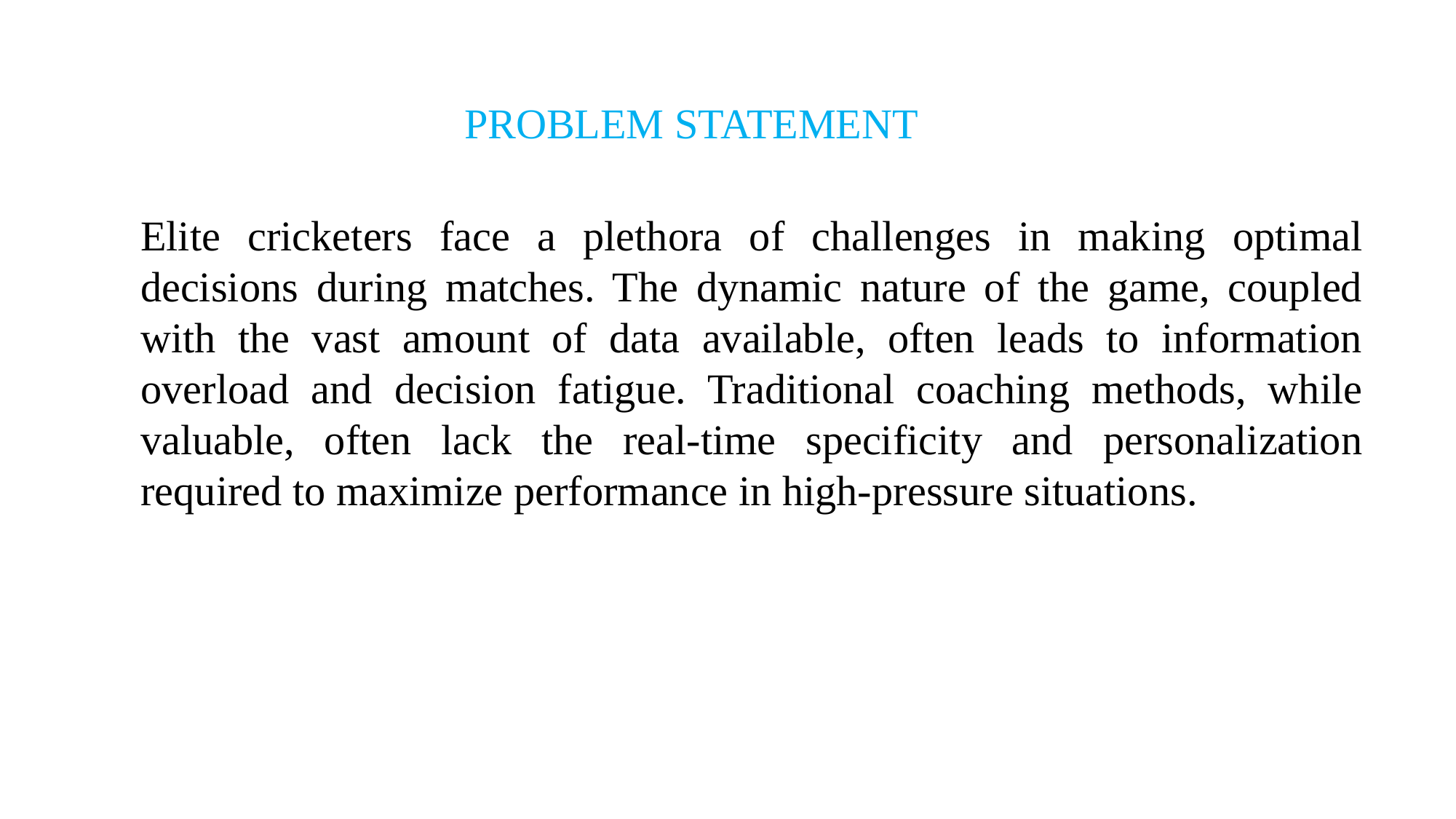

# PROBLEM STATEMENT
Elite cricketers face a plethora of challenges in making optimal decisions during matches. The dynamic nature of the game, coupled with the vast amount of data available, often leads to information overload and decision fatigue. Traditional coaching methods, while valuable, often lack the real-time specificity and personalization required to maximize performance in high-pressure situations.